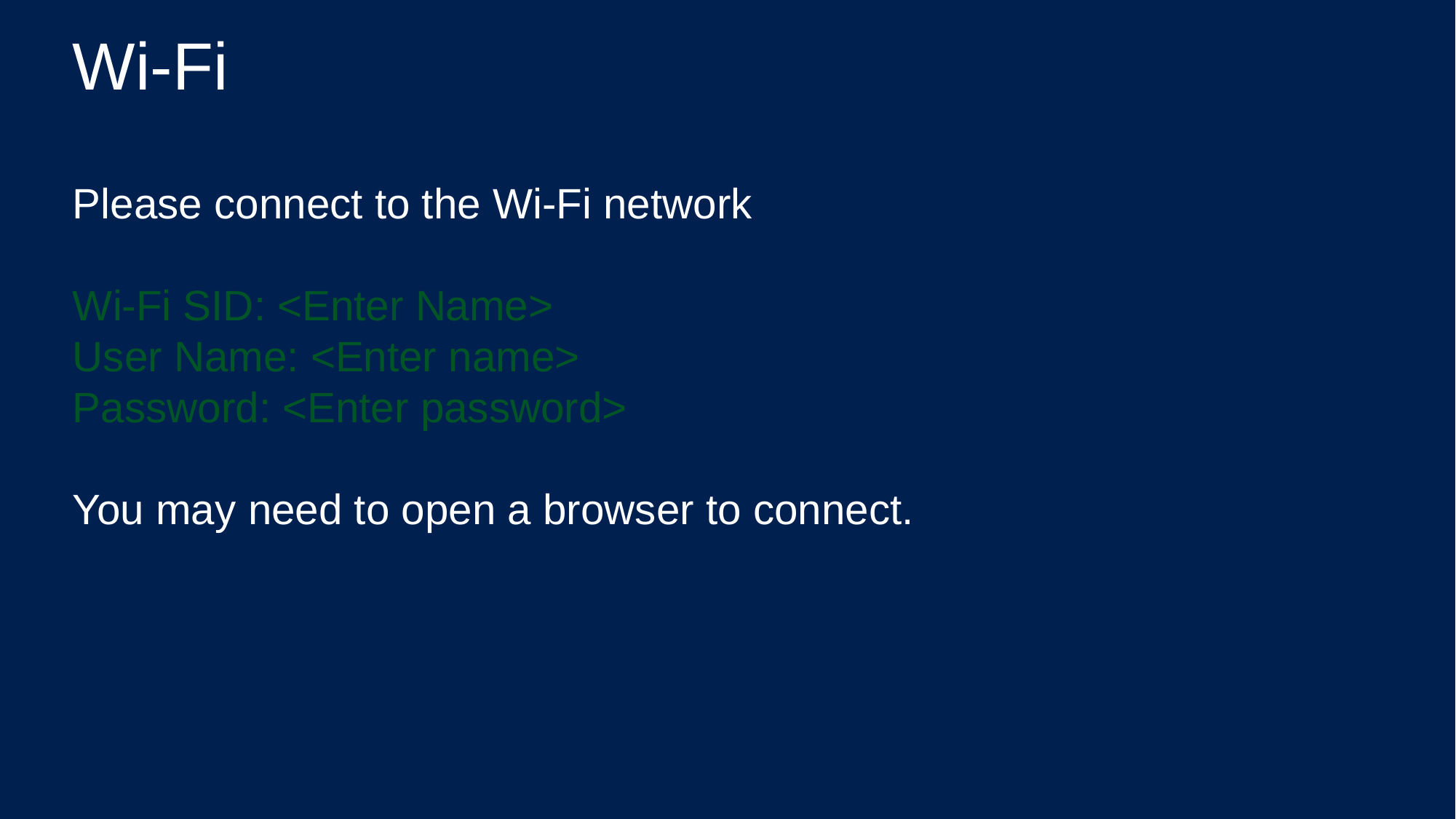

Wi-Fi
Please connect to the Wi-Fi network

Wi-Fi SID: <Enter Name>
User Name: <Enter name>
Password: <Enter password>

You may need to open a browser to connect.